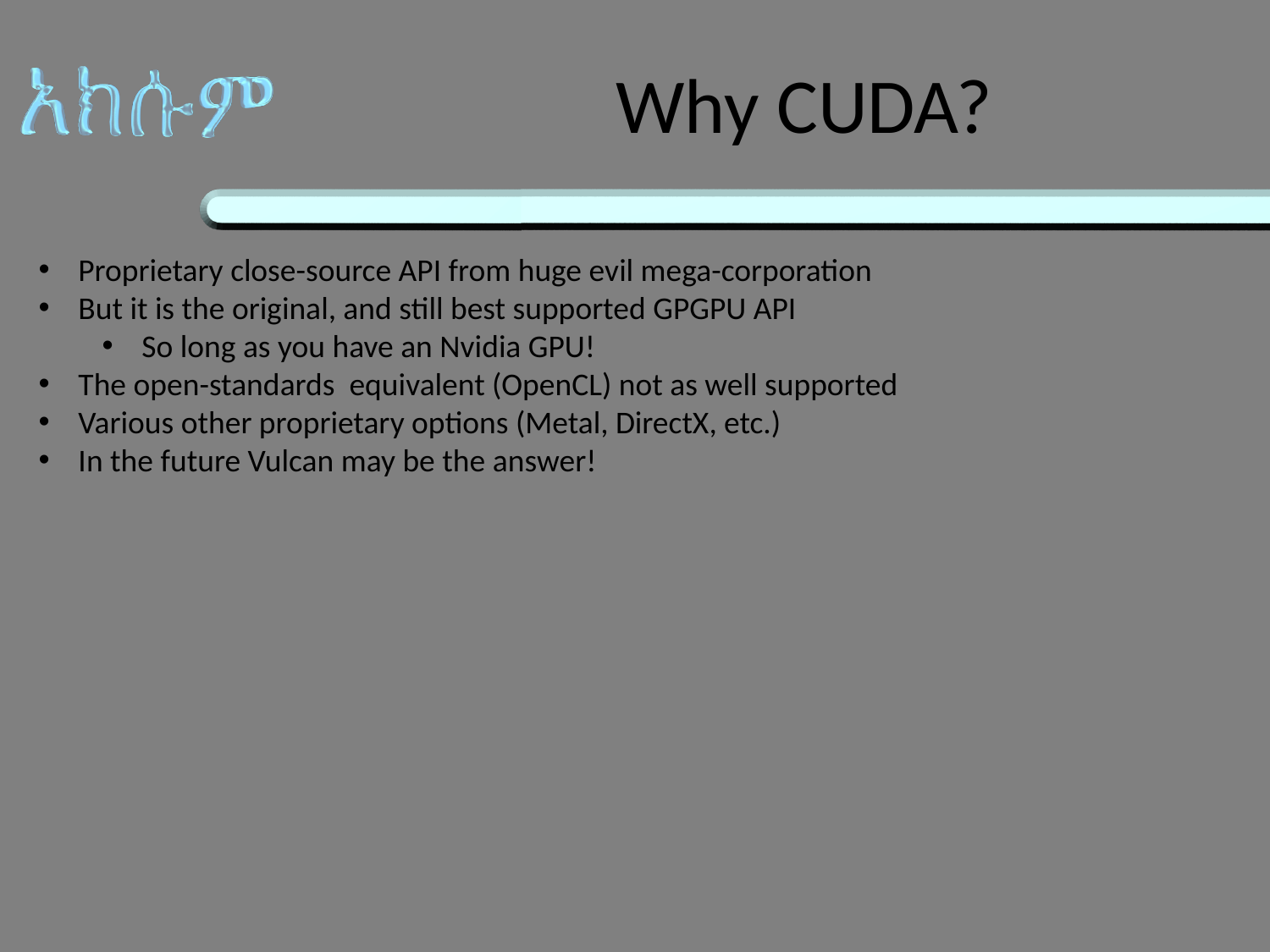

# Why CUDA?
Proprietary close-source API from huge evil mega-corporation
But it is the original, and still best supported GPGPU API
So long as you have an Nvidia GPU!
The open-standards  equivalent (OpenCL) not as well supported
Various other proprietary options (Metal, DirectX, etc.)
In the future Vulcan may be the answer!